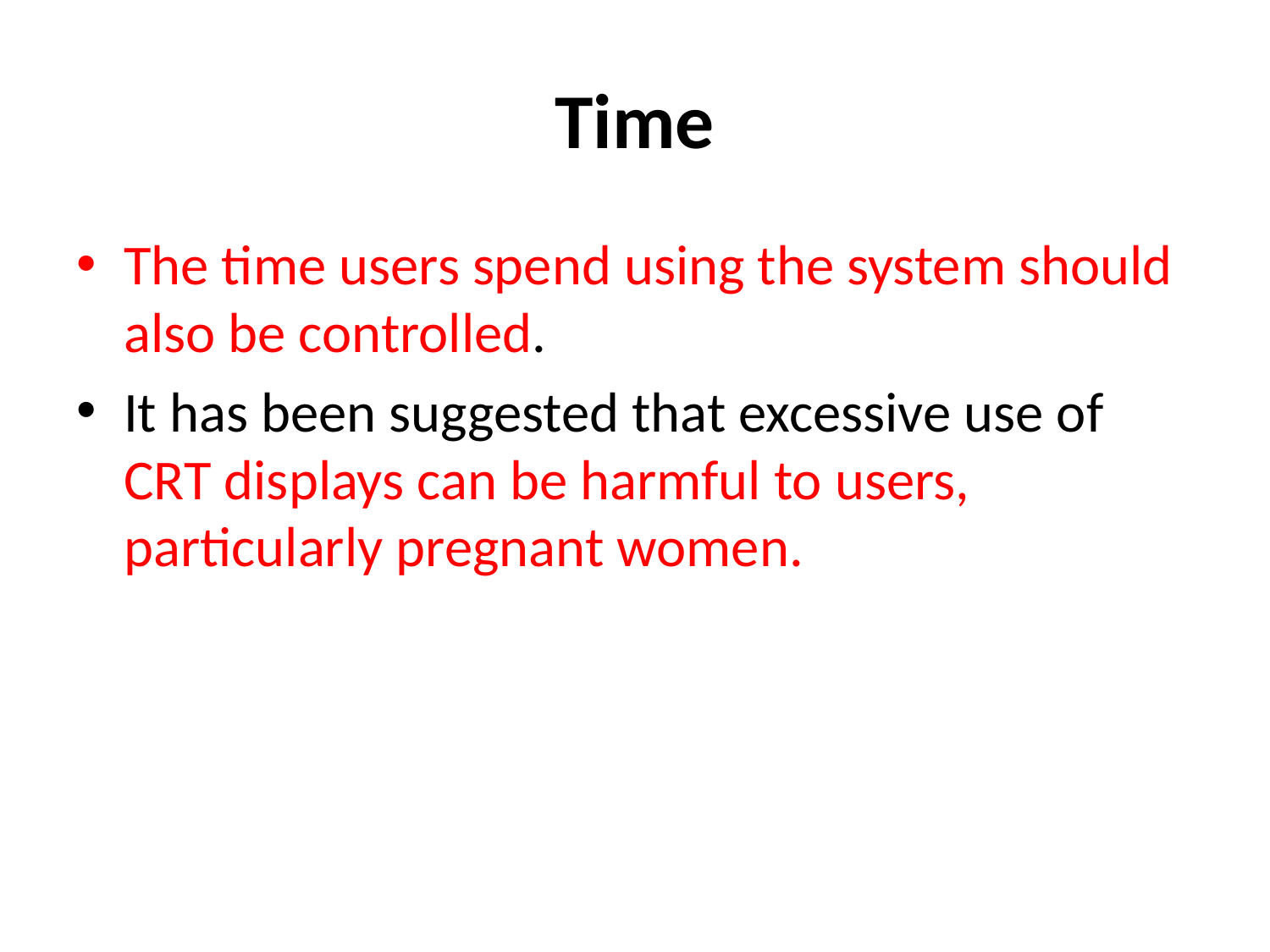

# Time
The time users spend using the system should also be controlled.
It has been suggested that excessive use of CRT displays can be harmful to users, particularly pregnant women.